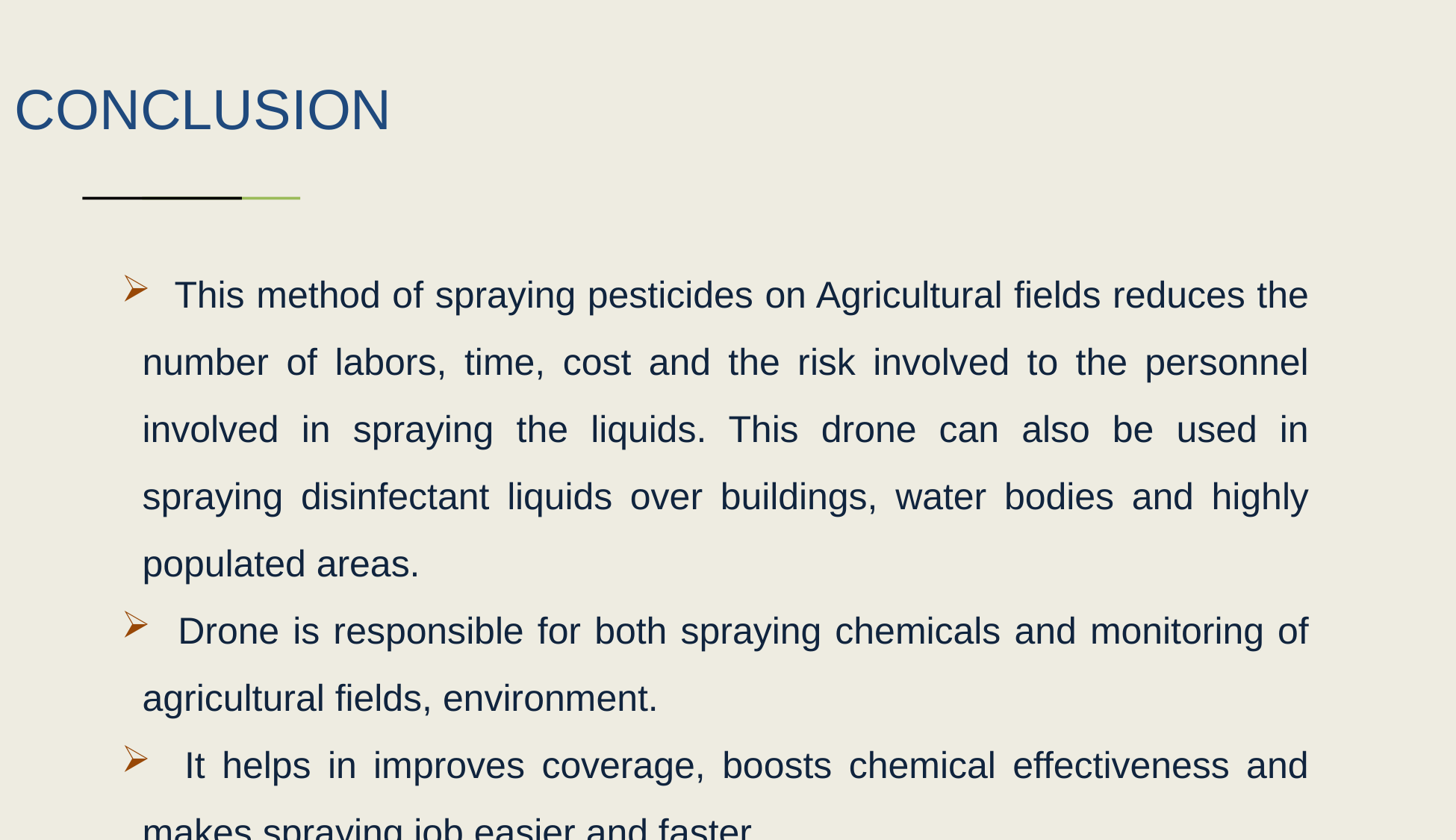

# CONCLUSION

  This method of spraying pesticides on Agricultural fields reduces the number of labors, time, cost and the risk involved to the personnel involved in spraying the liquids. This drone can also be used in spraying disinfectant liquids over buildings, water bodies and highly populated areas.
  Drone is responsible for both spraying chemicals and monitoring of agricultural fields, environment.
  It helps in improves coverage, boosts chemical effectiveness and makes spraying job easier and faster.